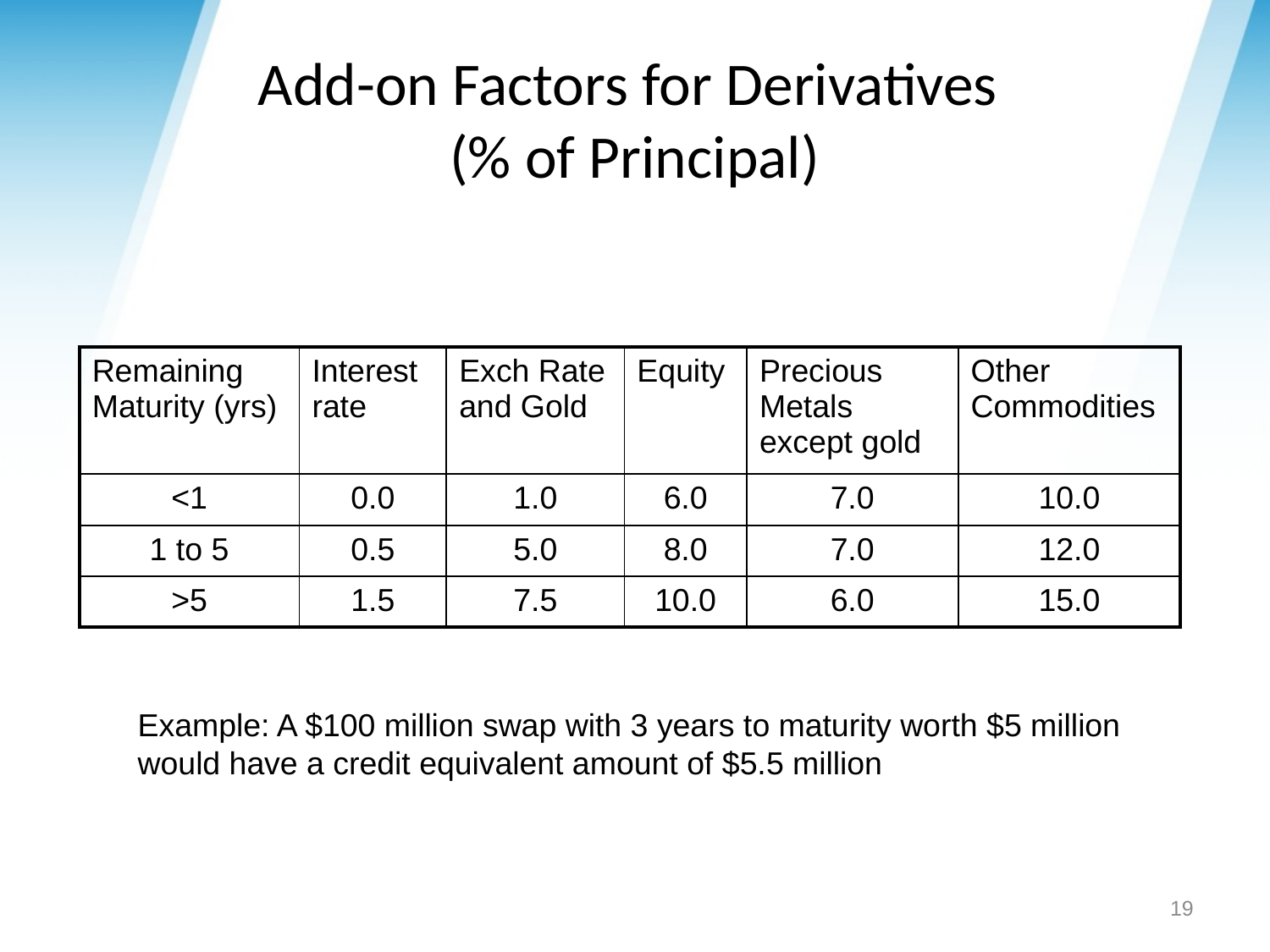

# Add-on Factors for Derivatives (% of Principal)

| Remaining Maturity (yrs) | Interest rate | Exch Rate and Gold | Equity | Precious Metals except gold | Other Commodities |
| --- | --- | --- | --- | --- | --- |
| <1 | 0.0 | 1.0 | 6.0 | 7.0 | 10.0 |
| 1 to 5 | 0.5 | 5.0 | 8.0 | 7.0 | 12.0 |
| >5 | 1.5 | 7.5 | 10.0 | 6.0 | 15.0 |
Example: A $100 million swap with 3 years to maturity worth $5 million would have a credit equivalent amount of $5.5 million
19